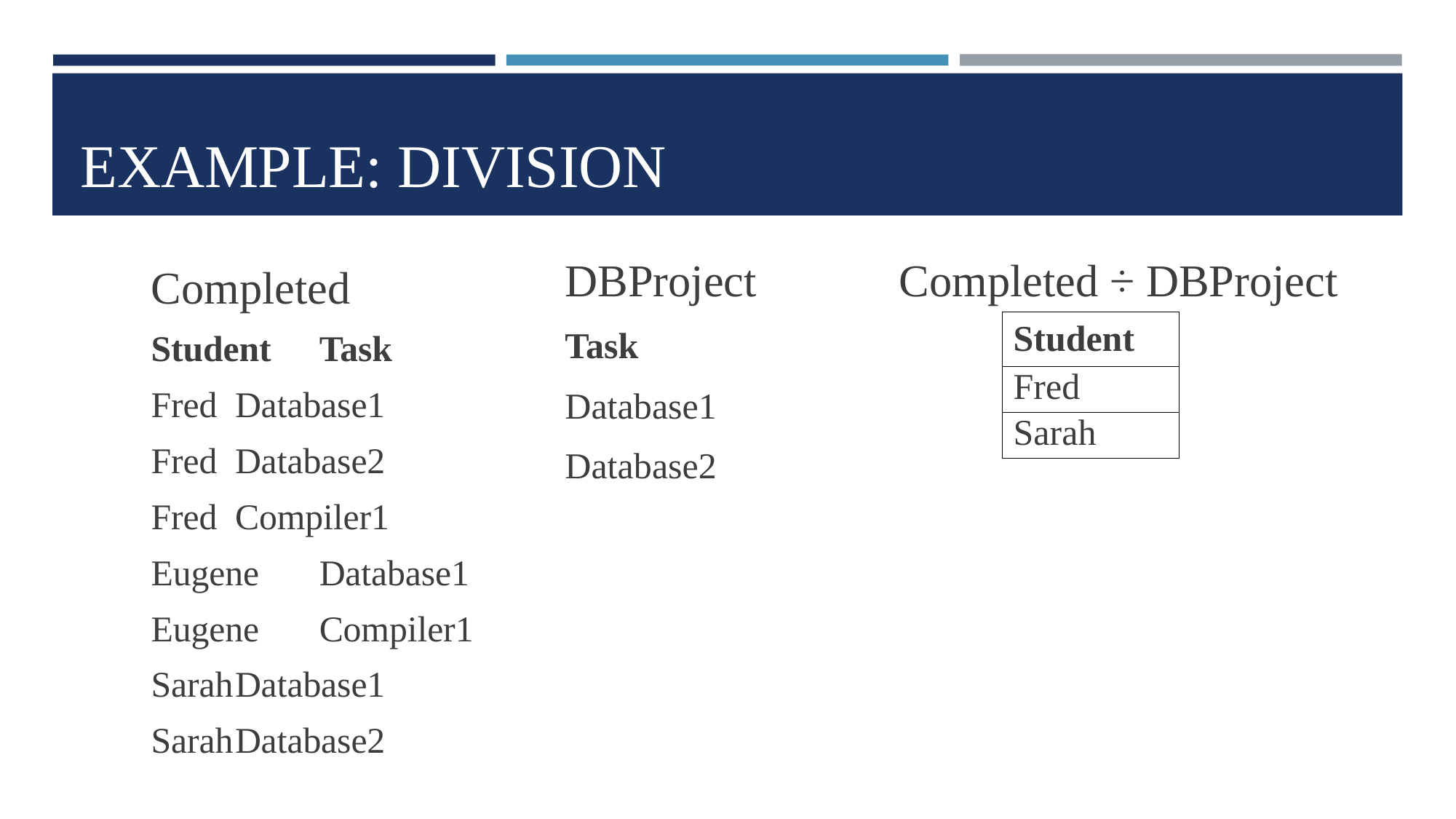

# EXAMPLE: DIVISION
DBProject
Task
Database1
Database2
Completed ÷ DBProject
Completed
Student	Task
Fred		Database1
Fred		Database2
Fred		Compiler1
Eugene		Database1
Eugene		Compiler1
Sarah		Database1
Sarah		Database2

| Student |
| --- |
| Fred |
| Sarah |
59